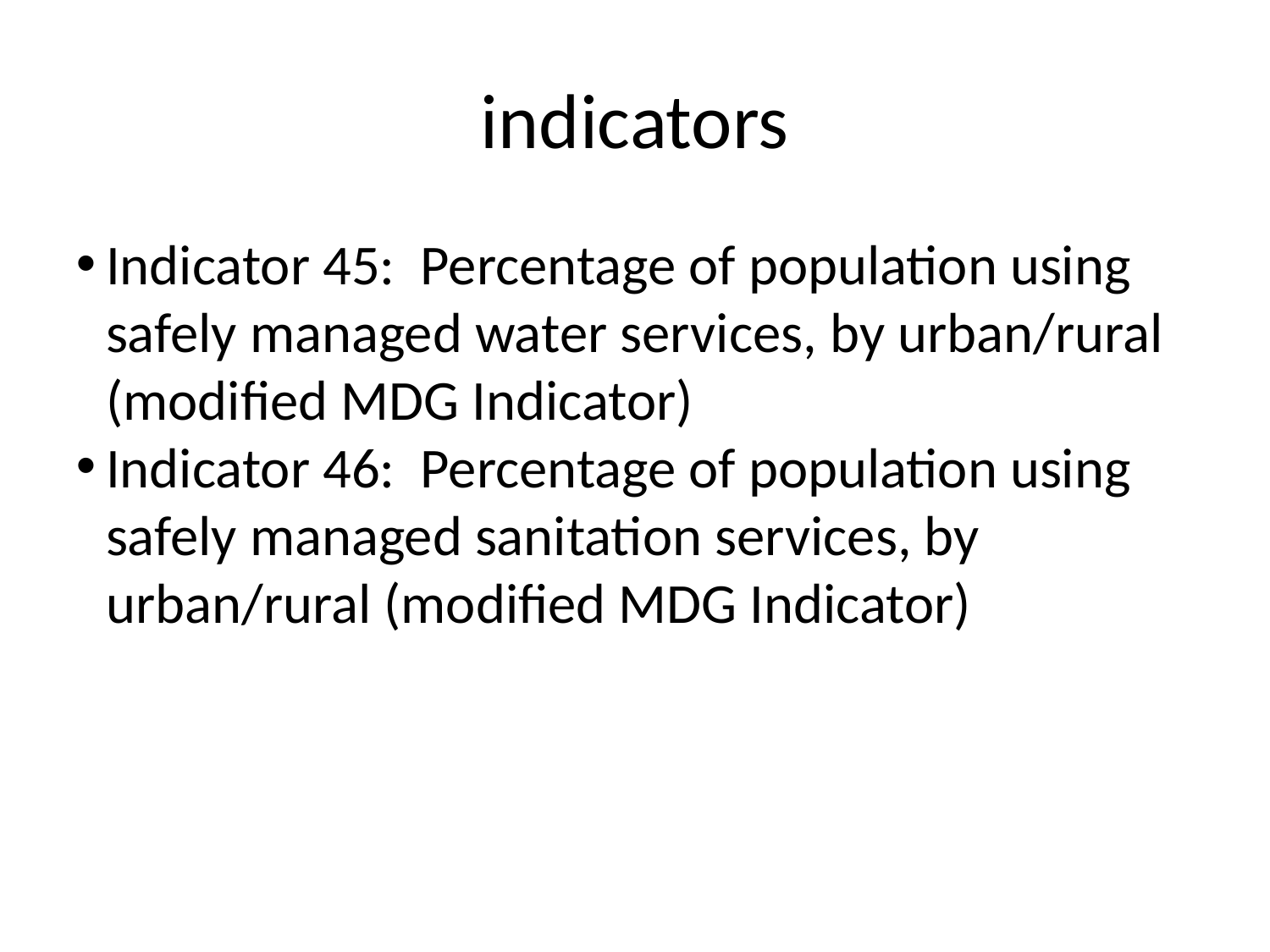

indicators
Indicator 45:  Percentage of population using safely managed water services, by urban/rural (modified MDG Indicator)
Indicator 46:  Percentage of population using safely managed sanitation services, by urban/rural (modified MDG Indicator)